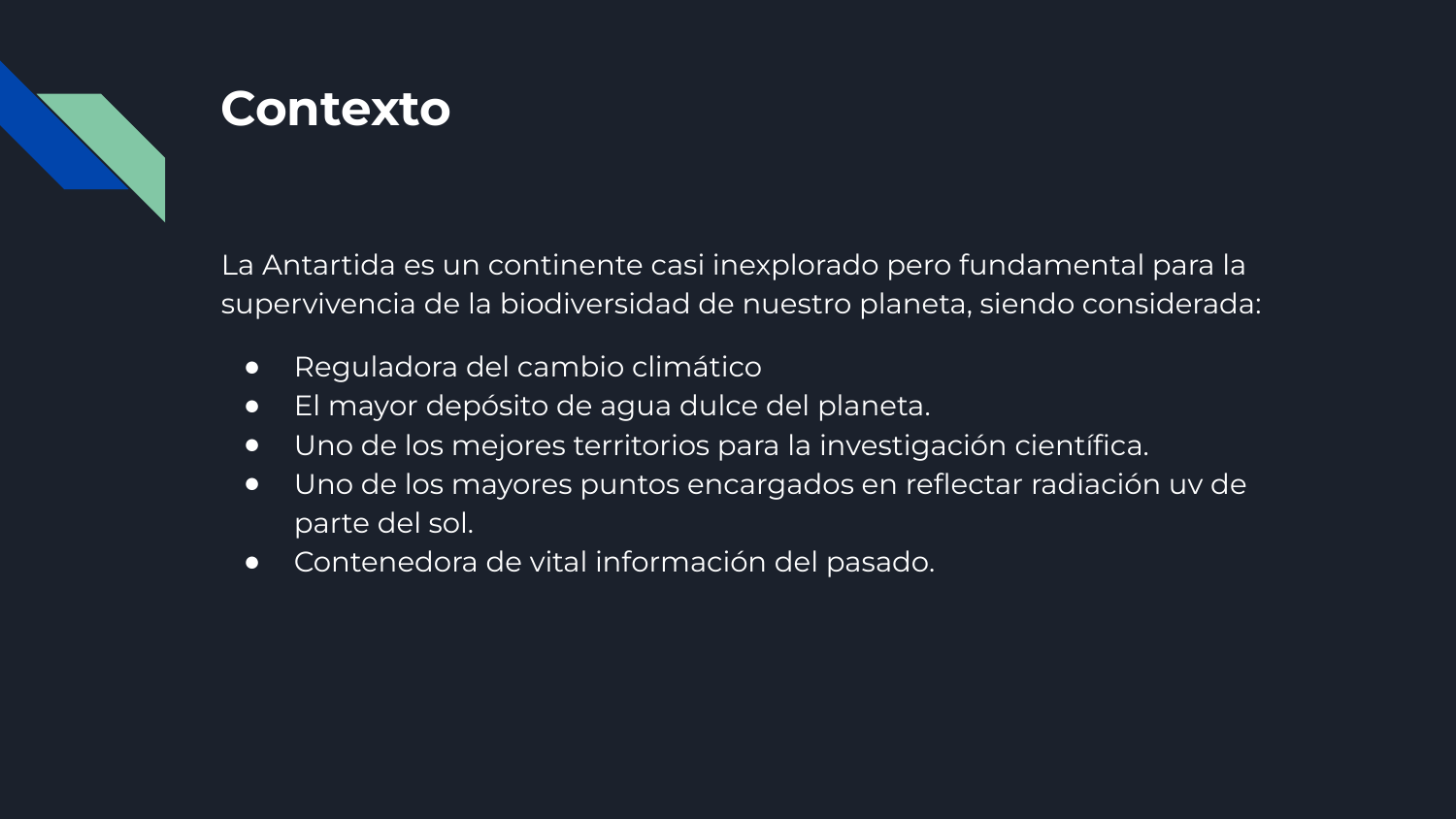

# Contexto
La Antartida es un continente casi inexplorado pero fundamental para la supervivencia de la biodiversidad de nuestro planeta, siendo considerada:
Reguladora del cambio climático
El mayor depósito de agua dulce del planeta.
Uno de los mejores territorios para la investigación científica.
Uno de los mayores puntos encargados en reflectar radiación uv de parte del sol.
Contenedora de vital información del pasado.